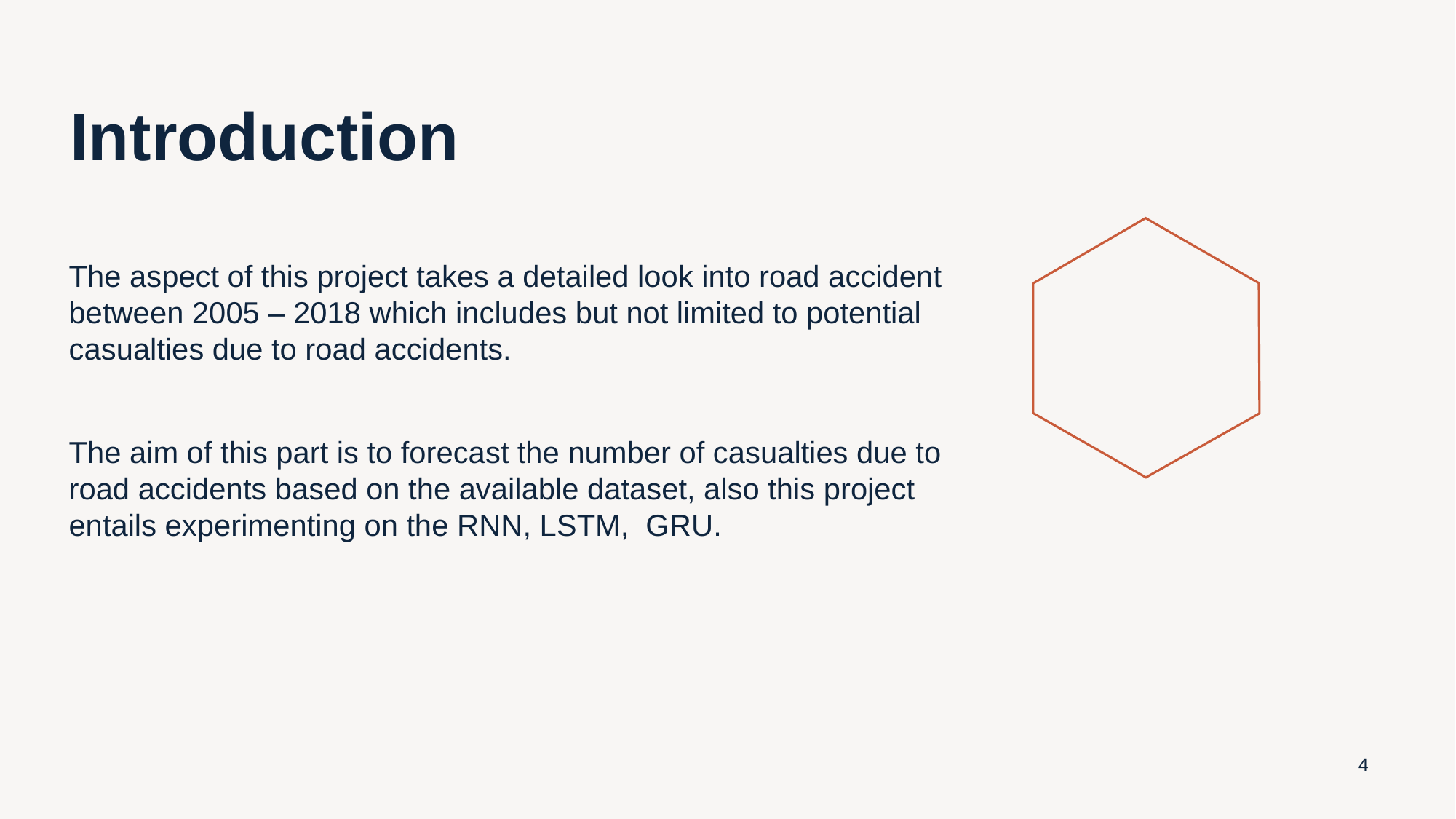

# Introduction

The aspect of this project takes a detailed look into road accident between 2005 – 2018 which includes but not limited to potential casualties due to road accidents.

The aim of this part is to forecast the number of casualties due to road accidents based on the available dataset, also this project entails experimenting on the RNN, LSTM,  GRU.

4